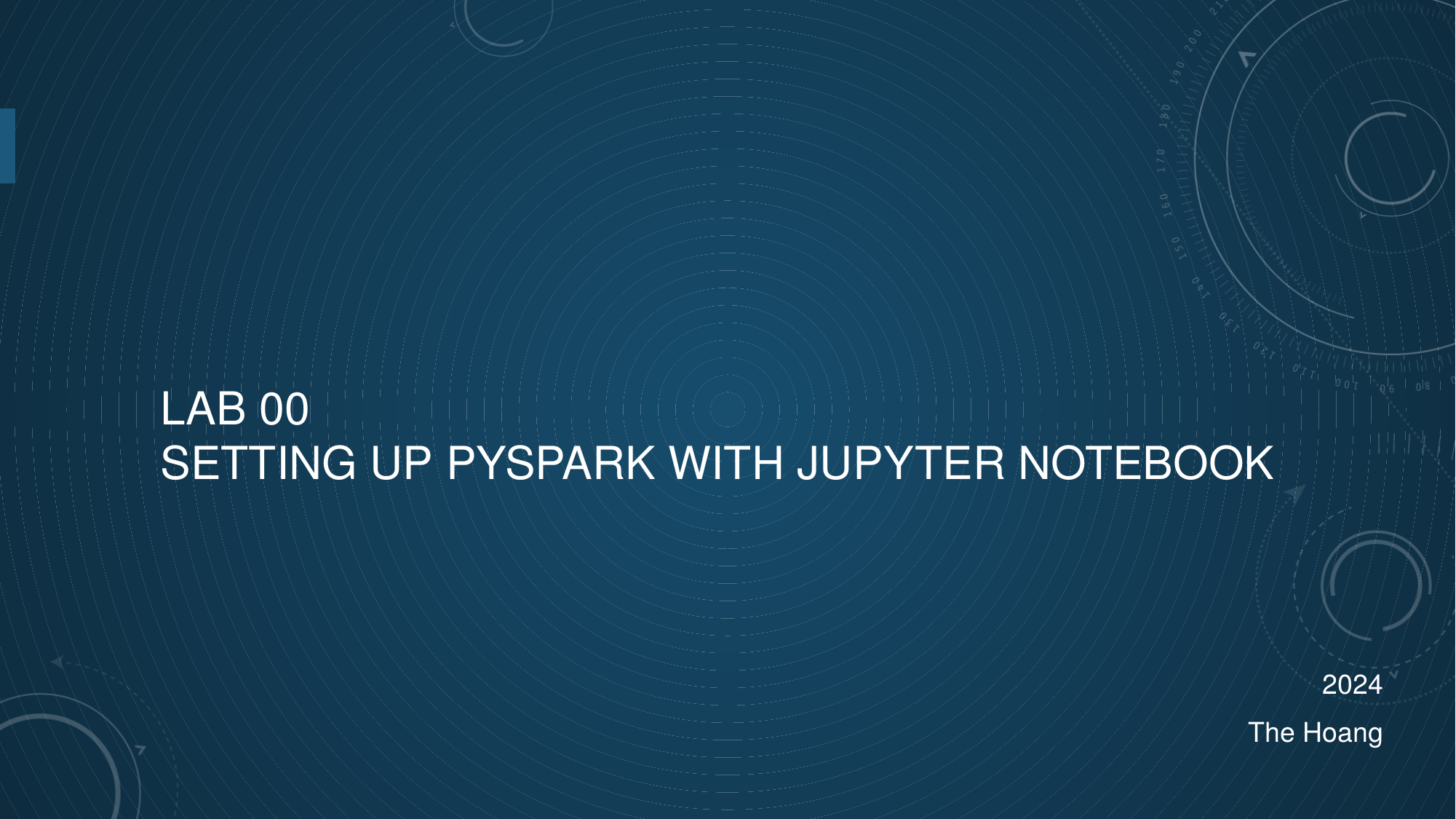

Lab 00
Setting Up PySpark with Jupyter Notebook
2024
The Hoang